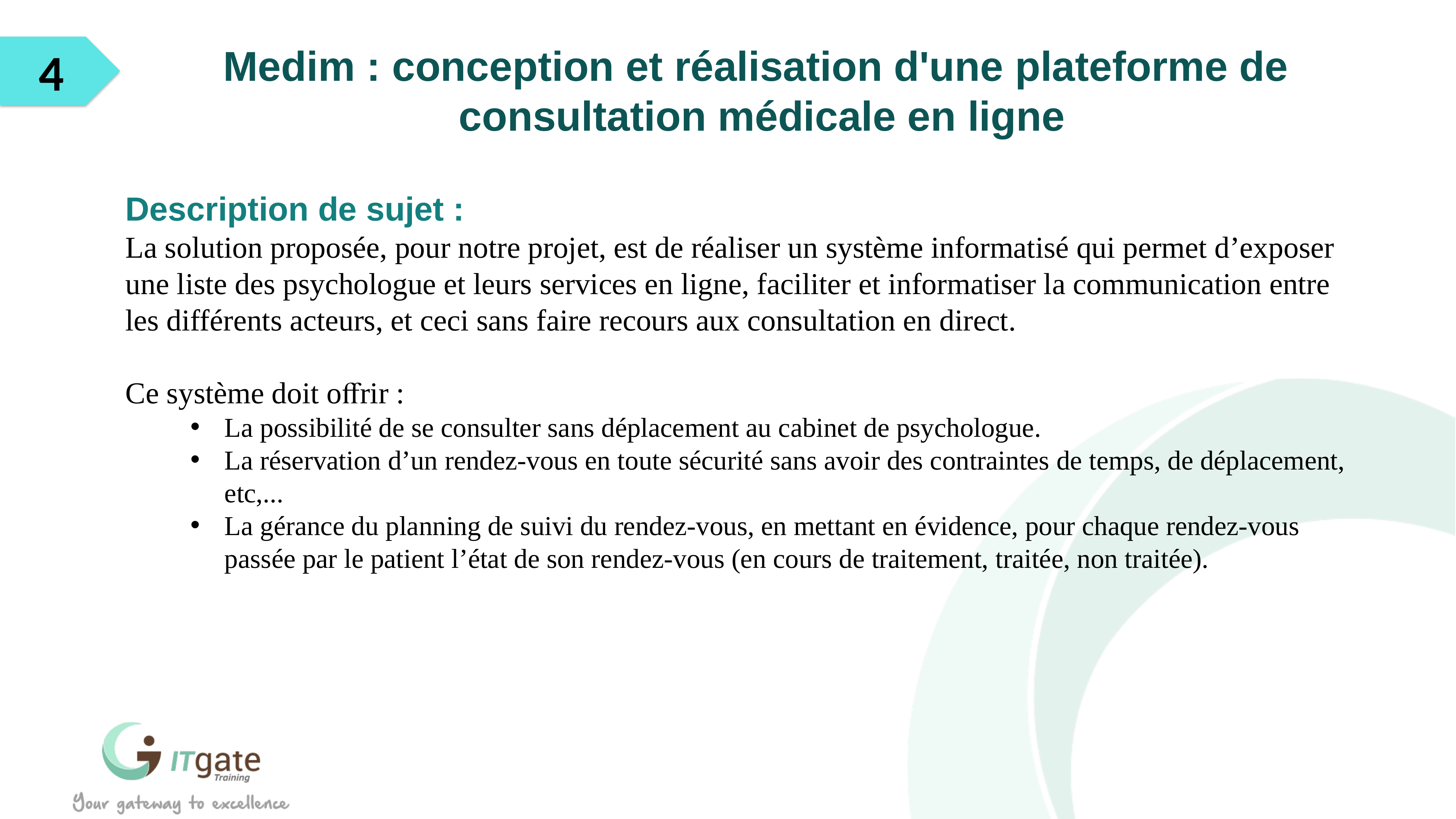

4
Medim : conception et réalisation d'une plateforme de  consultation médicale en ligne
Description de sujet :
La solution proposée, pour notre projet, est de réaliser un système informatisé qui permet d’exposer une liste des psychologue et leurs services en ligne, faciliter et informatiser la communication entre les différents acteurs, et ceci sans faire recours aux consultation en direct.

Ce système doit oﬀrir :
La possibilité de se consulter sans déplacement au cabinet de psychologue.
La réservation d’un rendez-vous en toute sécurité sans avoir des contraintes de temps, de déplacement, etc,...
La gérance du planning de suivi du rendez-vous, en mettant en évidence, pour chaque rendez-vous passée par le patient l’état de son rendez-vous (en cours de traitement, traitée, non traitée).